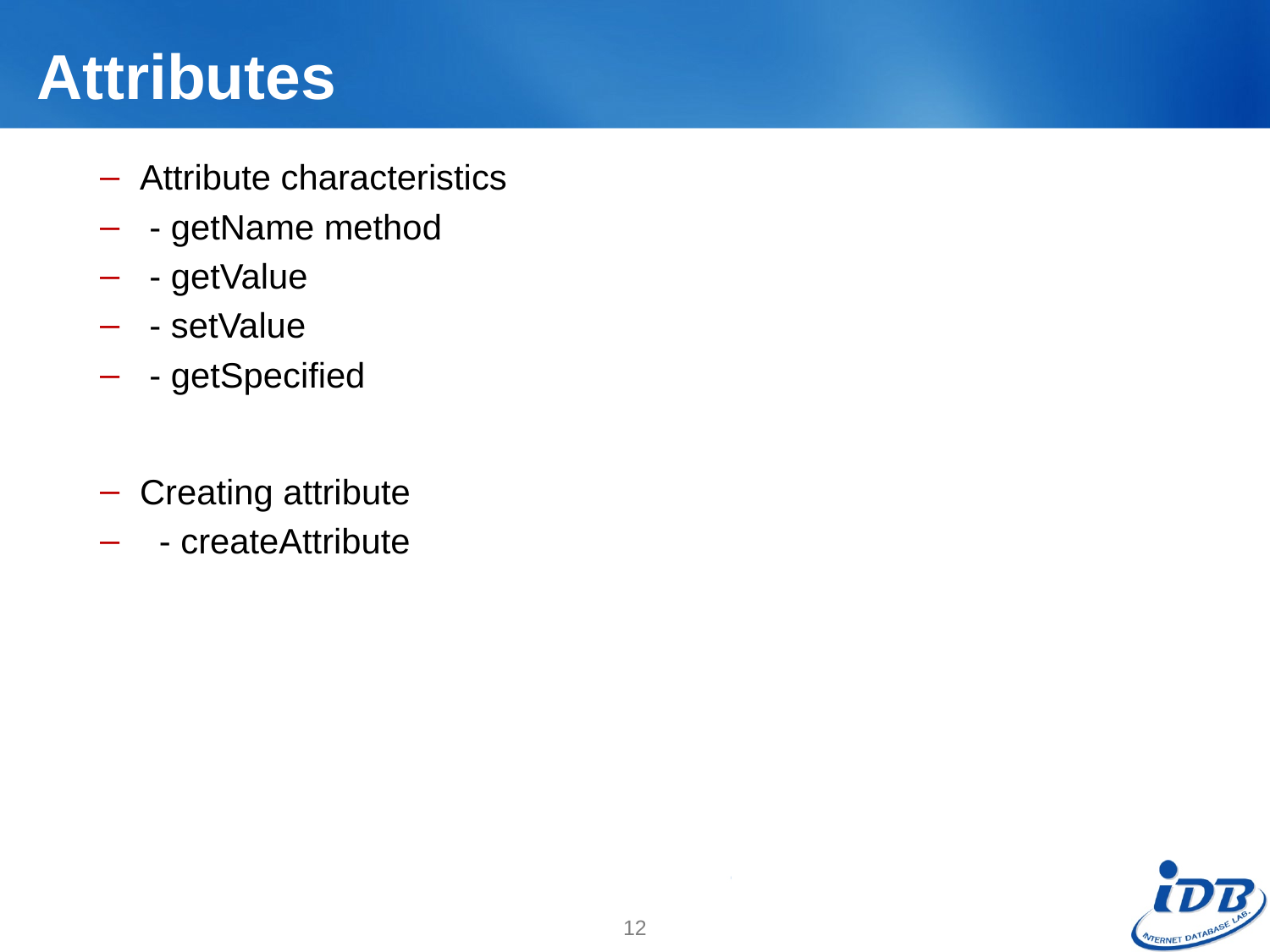

# Attributes
Attribute characteristics
 - getName method
 - getValue
 - setValue
 - getSpecified

Creating attribute
  - createAttribute

12